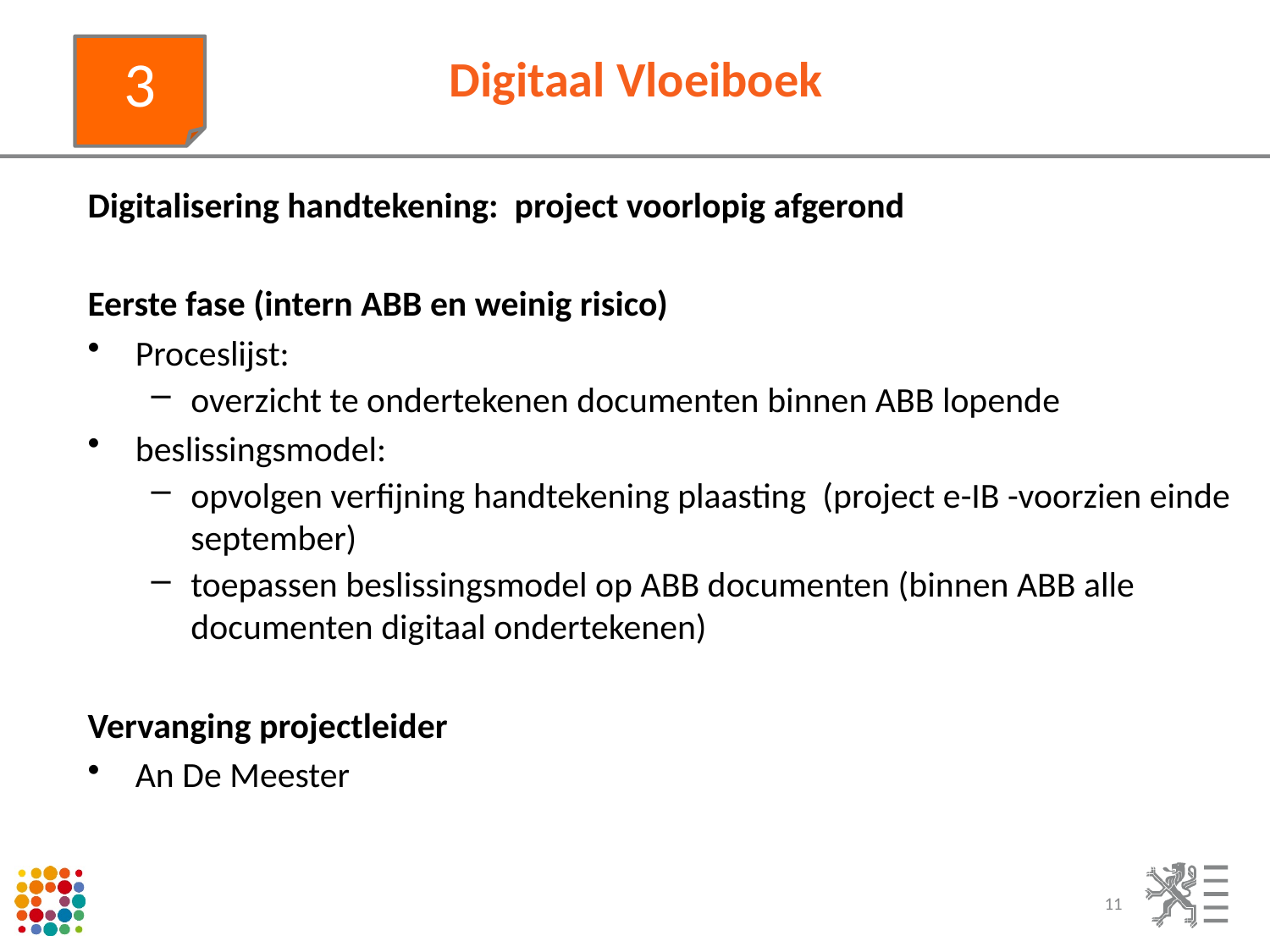

3
# Digitaal Vloeiboek
Digitalisering handtekening:  project voorlopig afgerond

Eerste fase (intern ABB en weinig risico)
Proceslijst:
overzicht te ondertekenen documenten binnen ABB lopende
beslissingsmodel:
opvolgen verfijning handtekening plaasting  (project e-IB -voorzien einde september)
toepassen beslissingsmodel op ABB documenten (binnen ABB alle documenten digitaal ondertekenen)

Vervanging projectleider
An De Meester

11